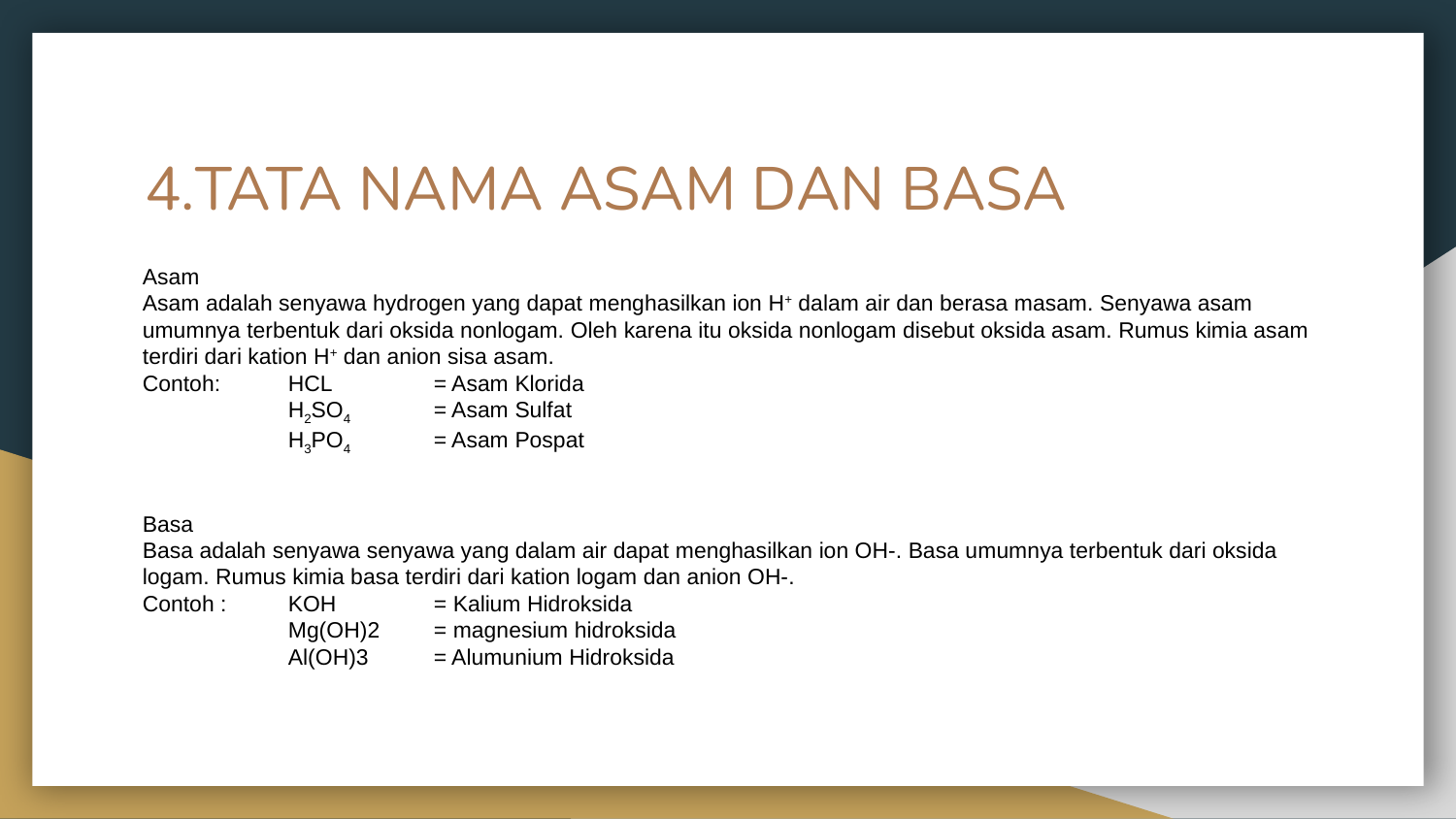

# 4.TATA NAMA ASAM DAN BASA
Asam
Asam adalah senyawa hydrogen yang dapat menghasilkan ion H+ dalam air dan berasa masam. Senyawa asam umumnya terbentuk dari oksida nonlogam. Oleh karena itu oksida nonlogam disebut oksida asam. Rumus kimia asam terdiri dari kation H+ dan anion sisa asam.
Contoh:	HCL	= Asam Klorida
	H2SO4	= Asam Sulfat
	H3PO4	= Asam Pospat

Basa
Basa adalah senyawa senyawa yang dalam air dapat menghasilkan ion OH-. Basa umumnya terbentuk dari oksida logam. Rumus kimia basa terdiri dari kation logam dan anion OH-.
Contoh :	KOH	= Kalium Hidroksida
	Mg(OH)2	= magnesium hidroksida
	Al(OH)3	= Alumunium Hidroksida